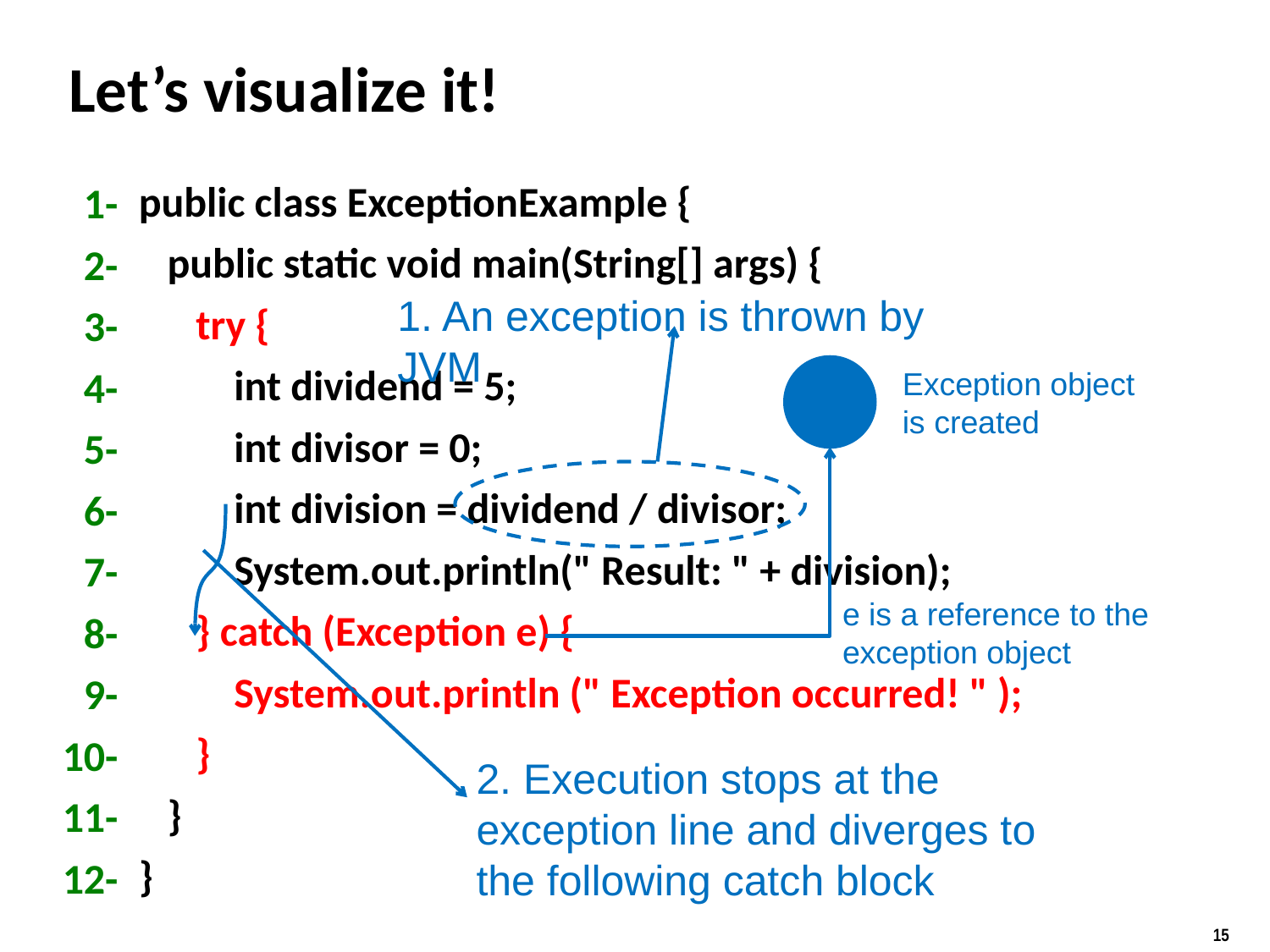

# Let’s visualize it!
public class ExceptionExample {
   public static void main(String[] args) {
      try {
          int dividend = 5;
          int divisor = 0;
          int division = dividend / divisor;
          System.out.println(" Result: " + division);
      } catch (Exception e) {
          System.out.println (" Exception occurred! " );
      }
   }
}

1-
2-
3-
4-
5-
6-
7-
8-
9-
10-
11-
12-

1. An exception is thrown by JVM

Exception object is created

e is a reference to the exception object
2. Execution stops at the exception line and diverges to the following catch block